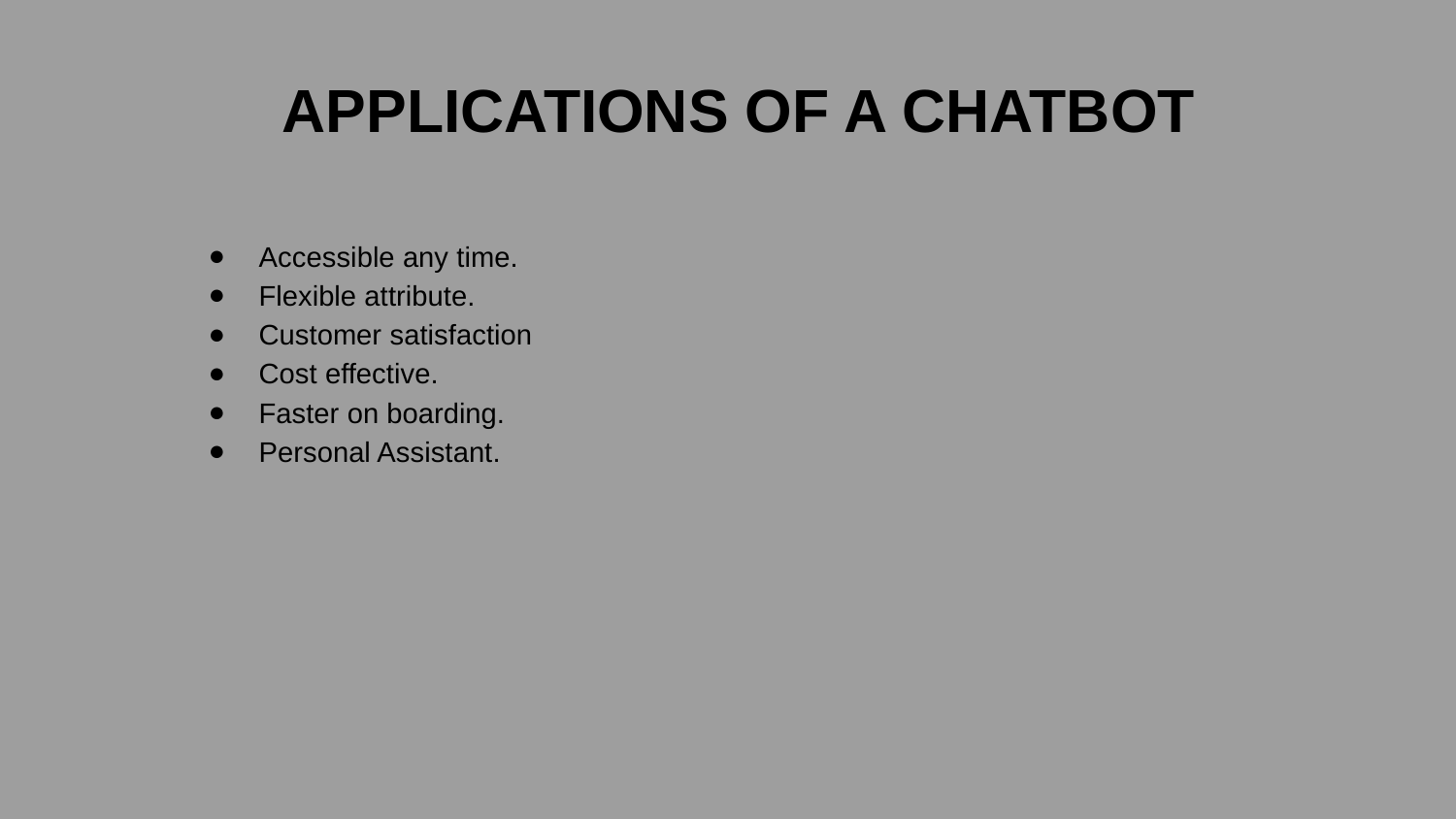

APPLICATIONS OF A CHATBOT
Accessible any time.
Flexible attribute.
Customer satisfaction
Cost effective.
Faster on boarding.
Personal Assistant.
For more about making your ideas stick with others, check out our book!